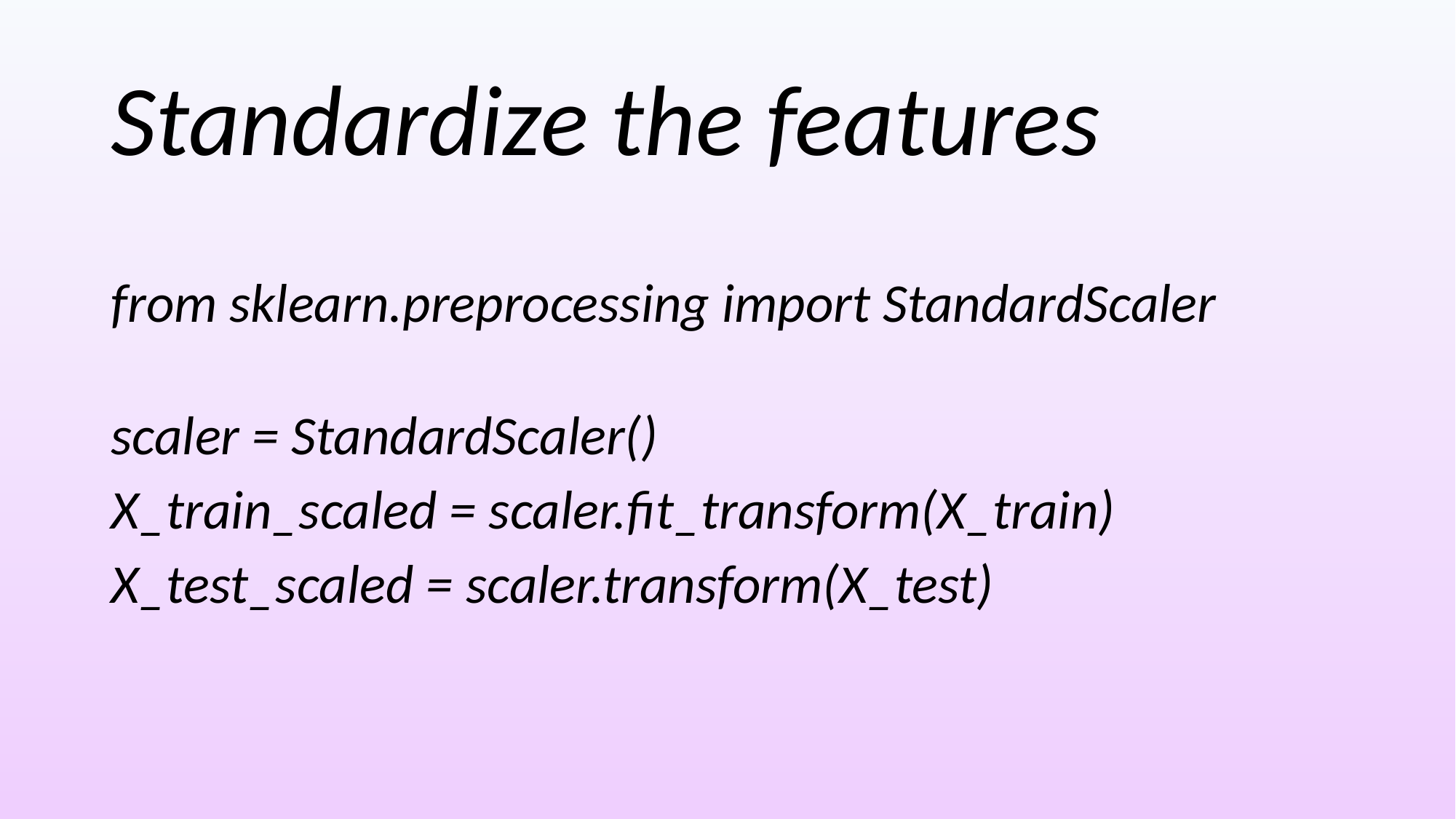

# Standardize the features
from sklearn.preprocessing import StandardScaler
scaler = StandardScaler()
X_train_scaled = scaler.fit_transform(X_train)
X_test_scaled = scaler.transform(X_test)